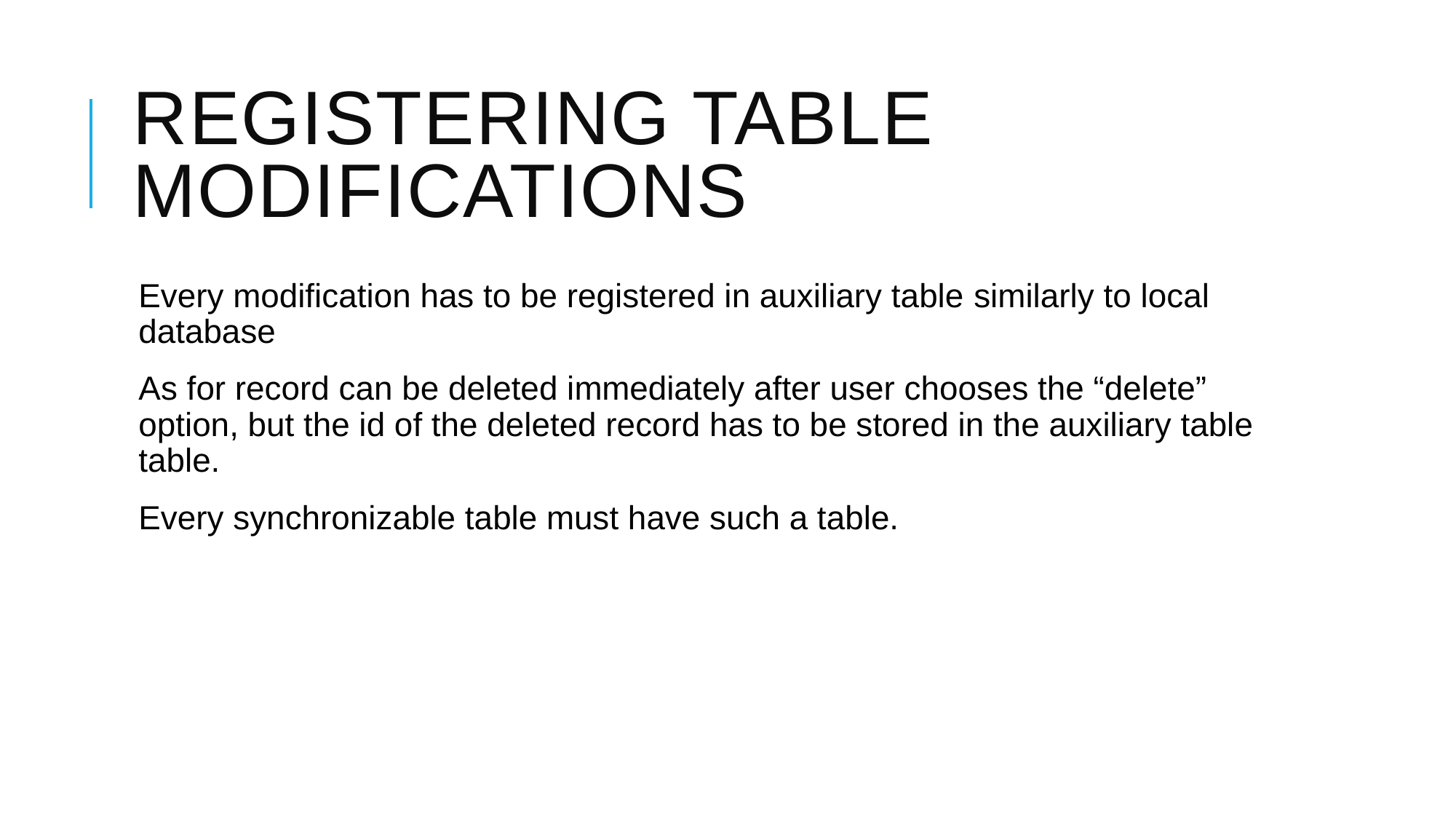

# Registering table modifications
Every modification has to be registered in auxiliary table similarly to local database
As for record can be deleted immediately after user chooses the “delete” option, but the id of the deleted record has to be stored in the auxiliary table table.
Every synchronizable table must have such a table.